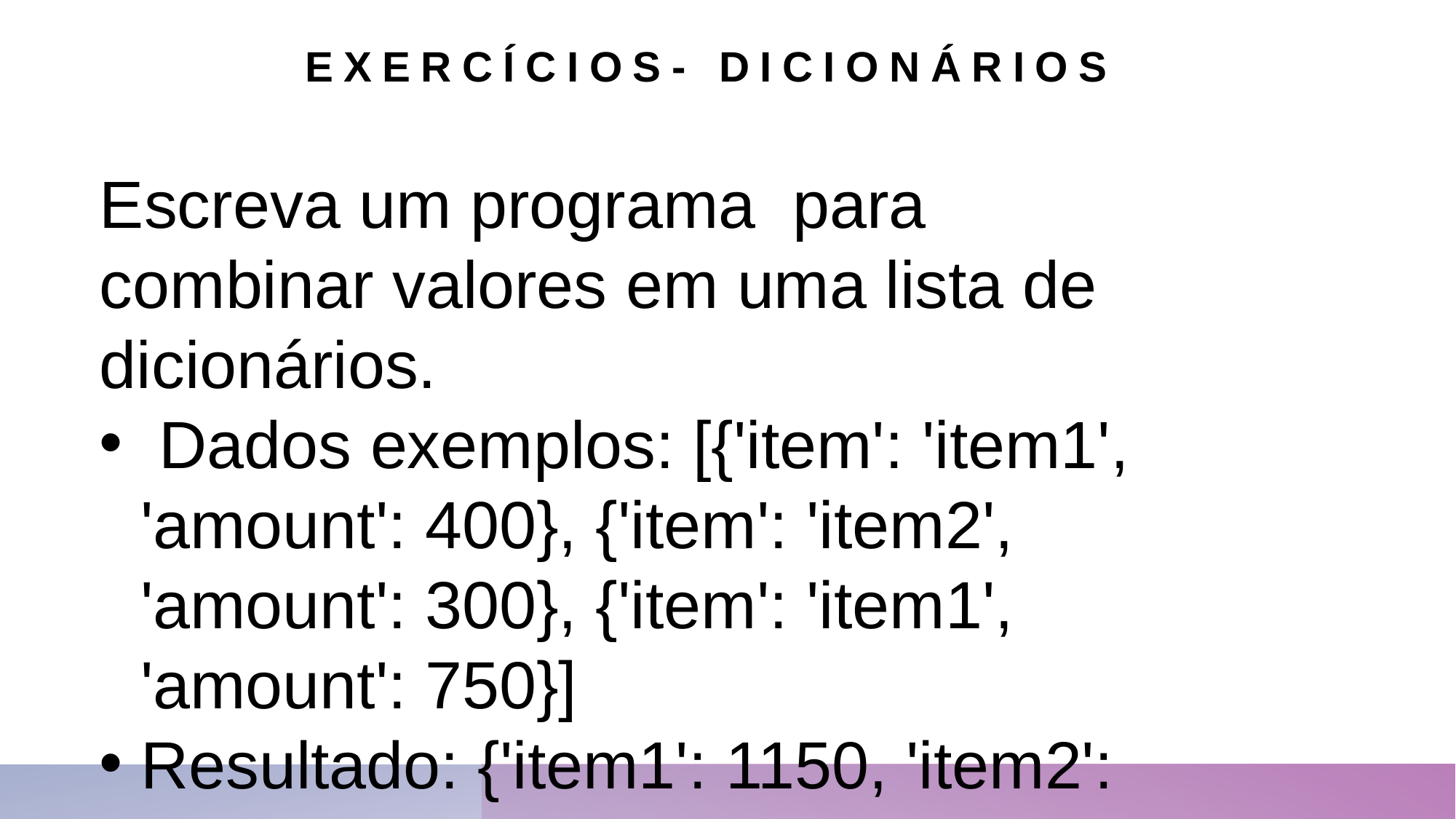

# Exercícios- Dicionários

Escreva um programa  para combinar valores em uma lista de dicionários.
 Dados exemplos: [{'item': 'item1', 'amount': 400}, {'item': 'item2', 'amount': 300}, {'item': 'item1', 'amount': 750}]
Resultado: {'item1': 1150, 'item2': 300}

2. Escreva um programa para criar um dicionário onde as chaves são os caracteres de uma string e os valores são a quantidade de vezes que cada caracter aparece.
String Exemplo : 'progresso'
Resultado Esperado: {'p': 1, 'r': 2, 'o': 2, 'g': 1, 'e': 1, 's': 2}